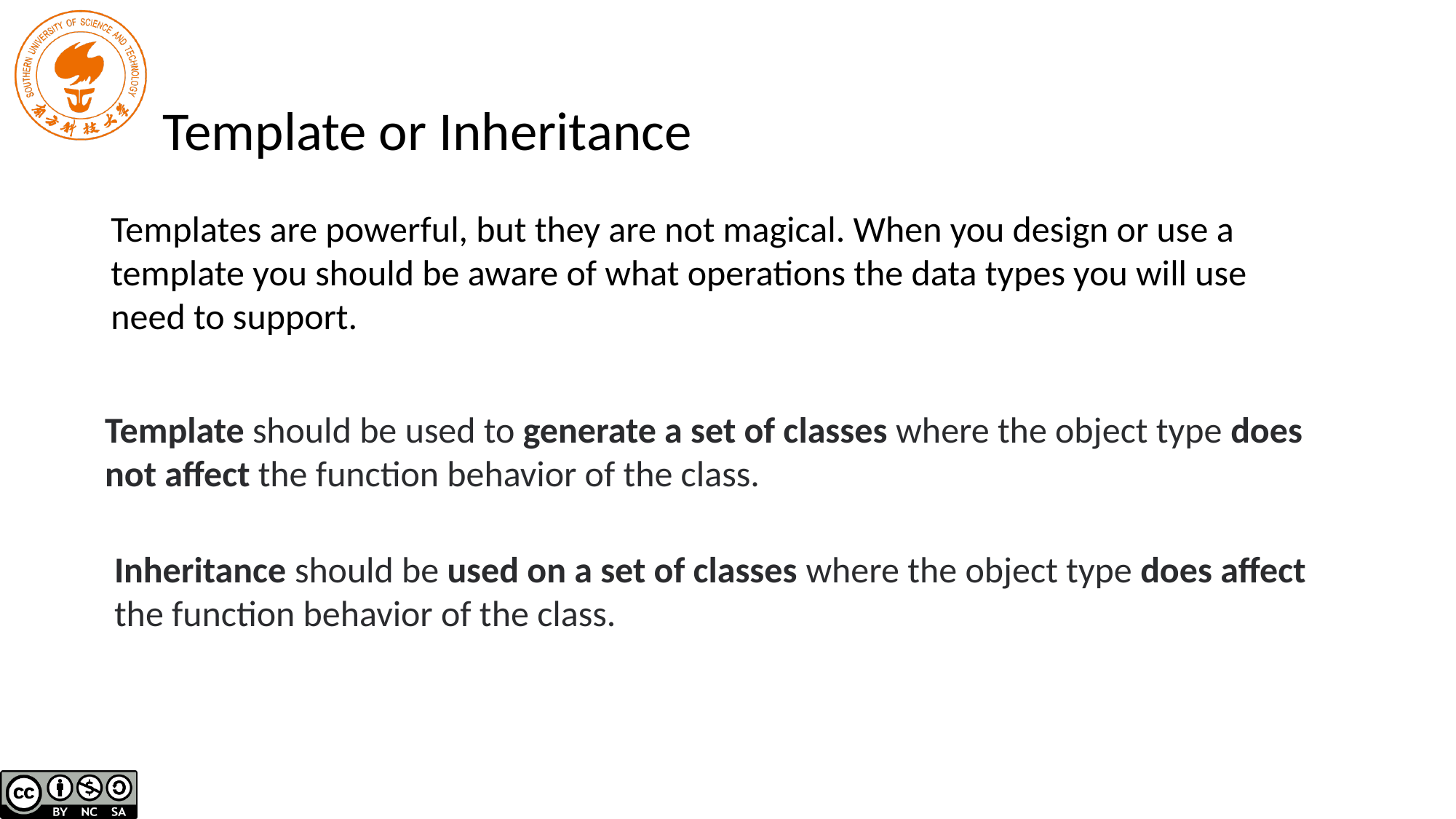

Template or Inheritance
Templates are powerful, but they are not magical. When you design or use a template you should be aware of what operations the data types you will use need to support.

Template should be used to generate a set of classes where the object type does not affect the function behavior of the class.
Inheritance should be used on a set of classes where the object type does affect the function behavior of the class.